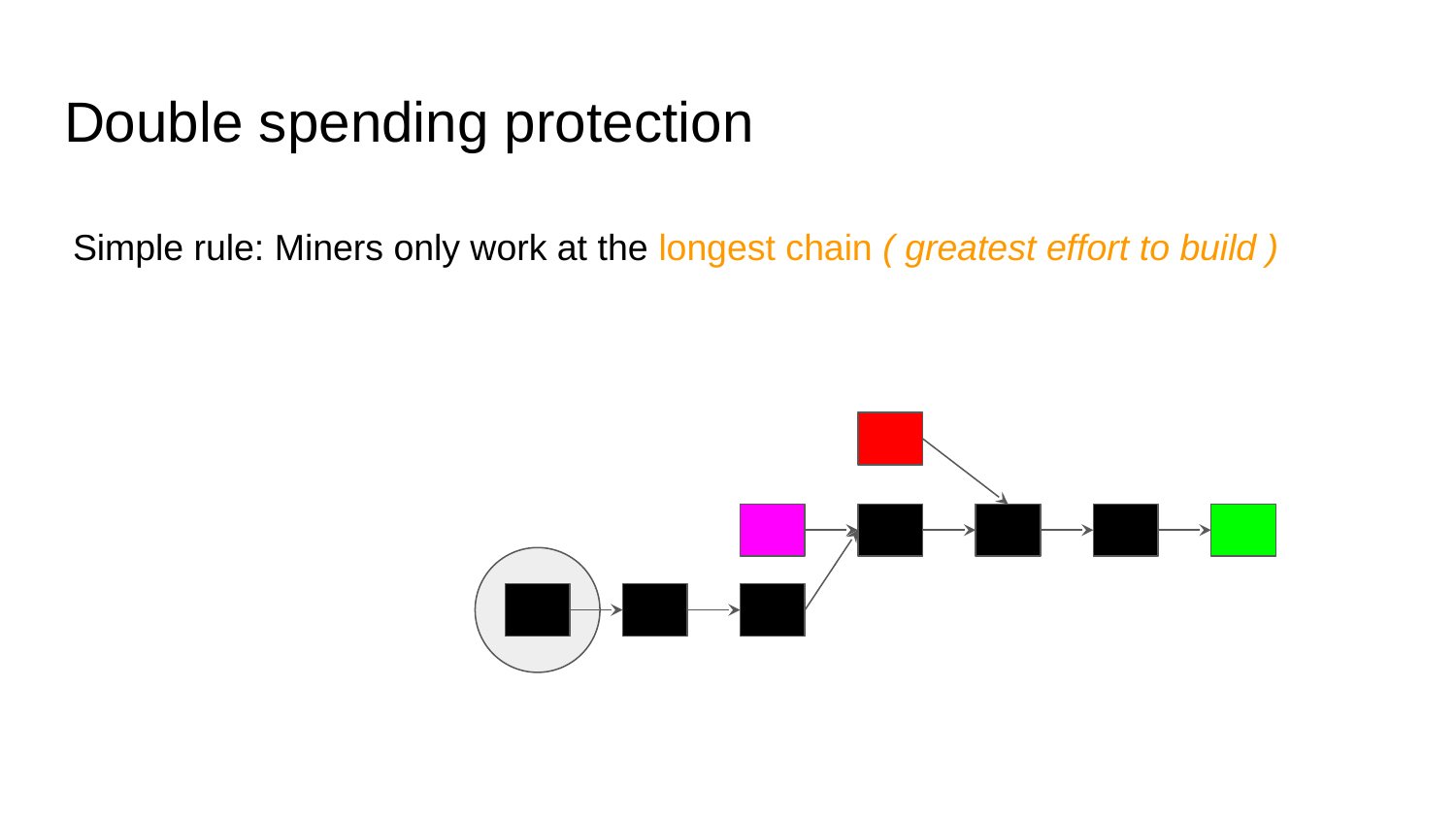

# Double spending protection

Simple rule: Miners only work at the longest chain ( greatest effort to build )